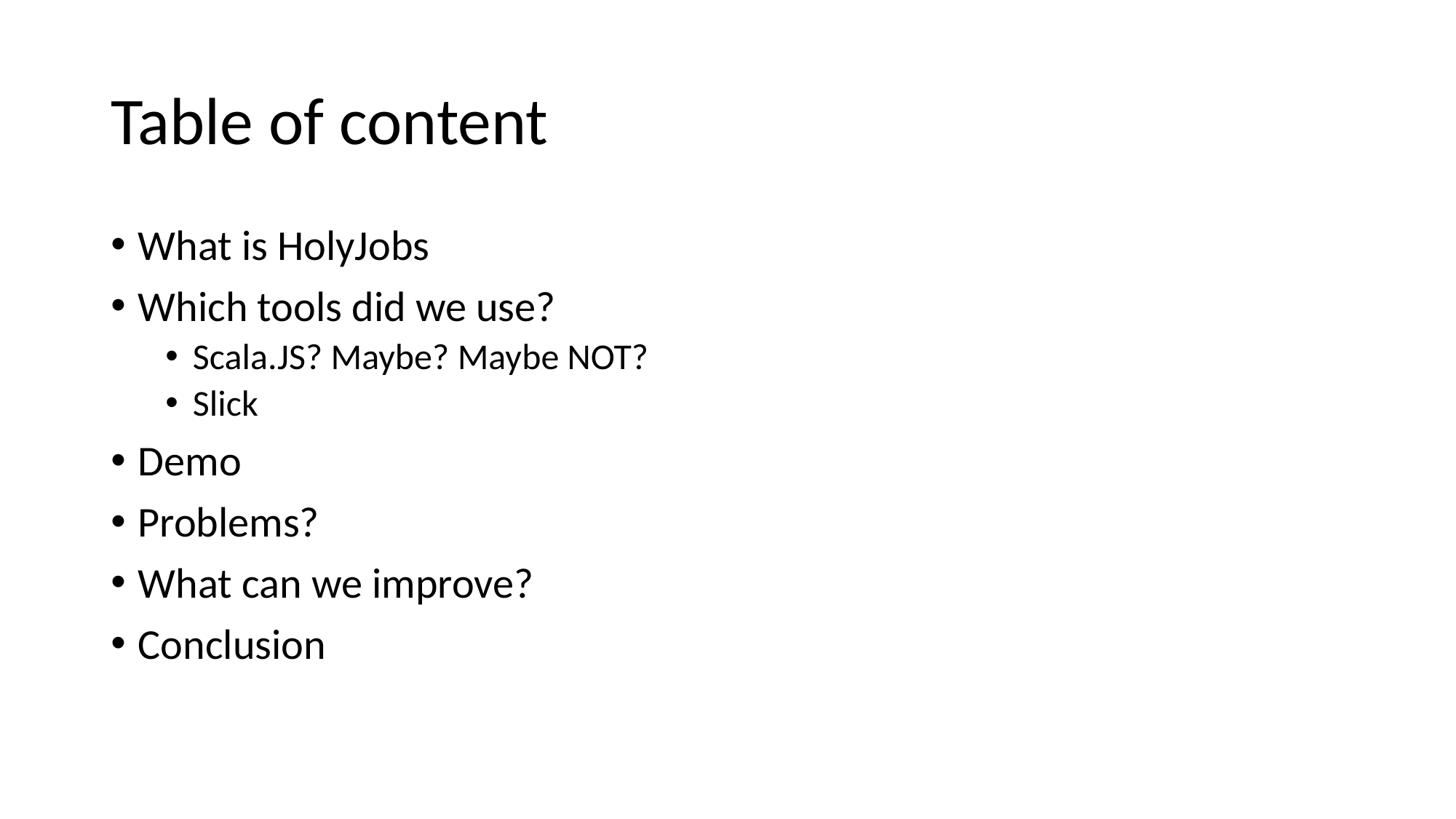

# Table of content
What is HolyJobs
Which tools did we use?
Scala.JS? Maybe? Maybe NOT?
Slick
Demo
Problems?
What can we improve?
Conclusion